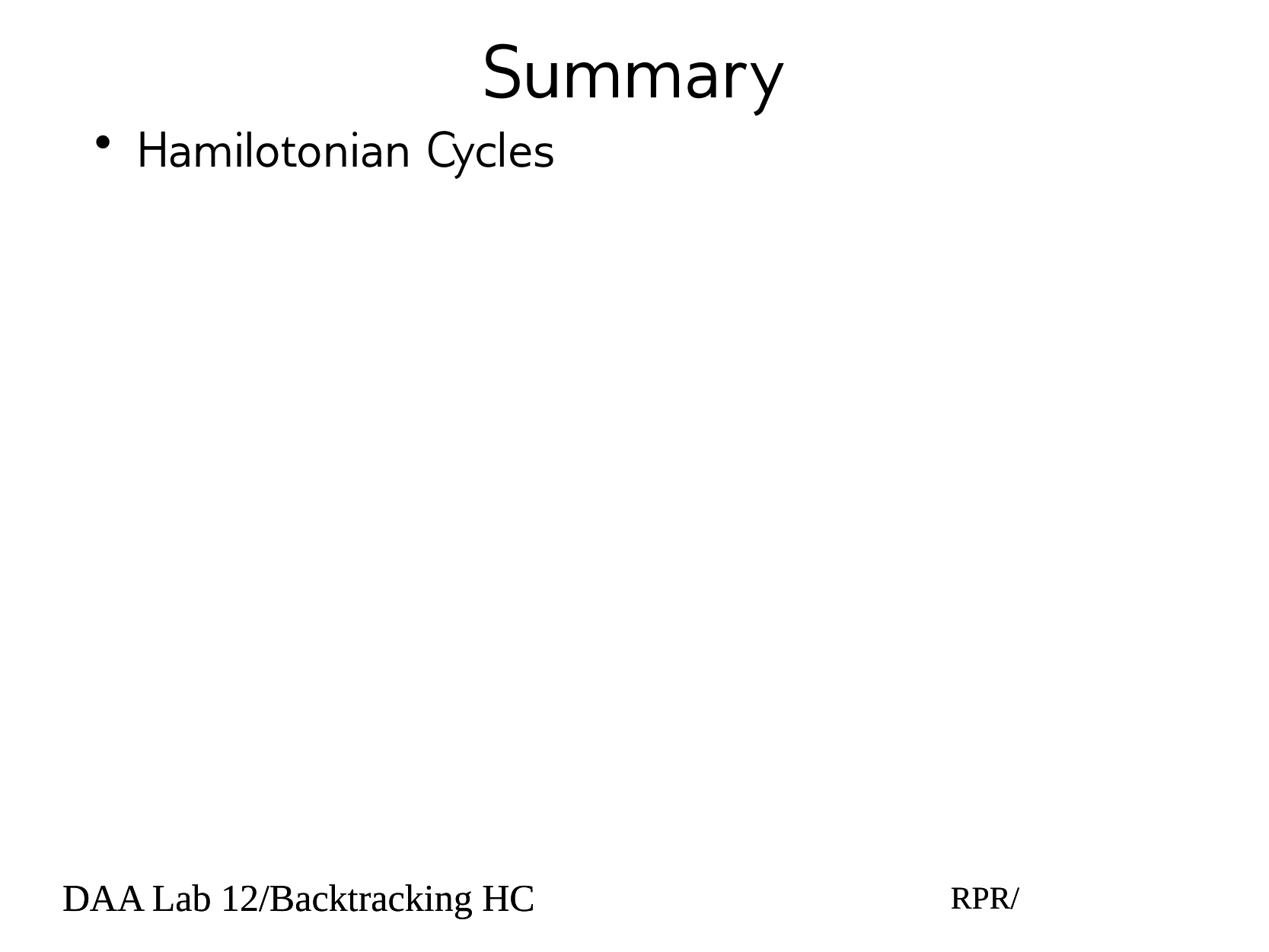

# Summary
Hamilotonian Cycles
DAA Lab 12/Backtracking HC
RPR/
16